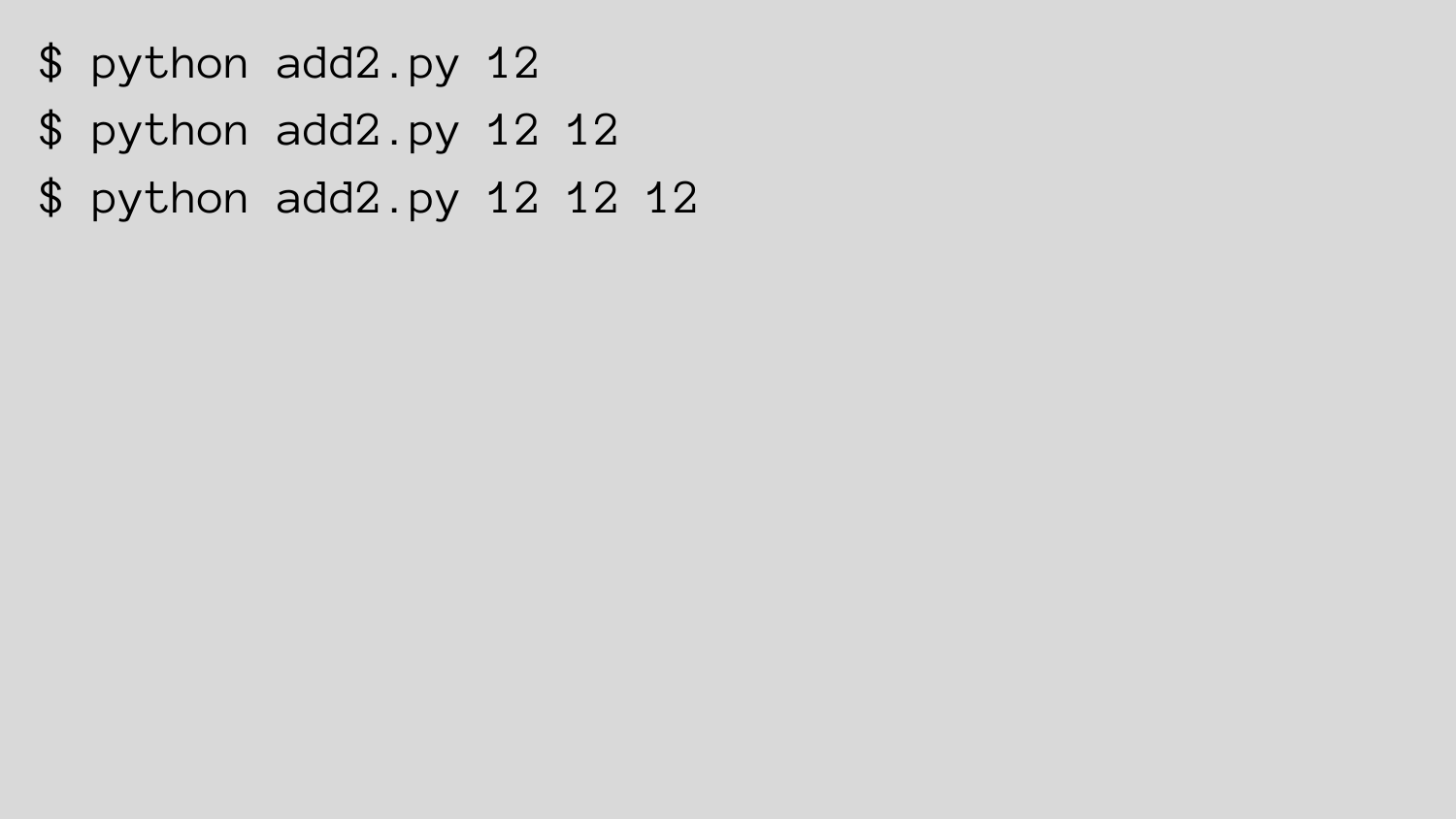

$ python add2.py 12
$ python add2.py 12 12
$ python add2.py 12 12 12